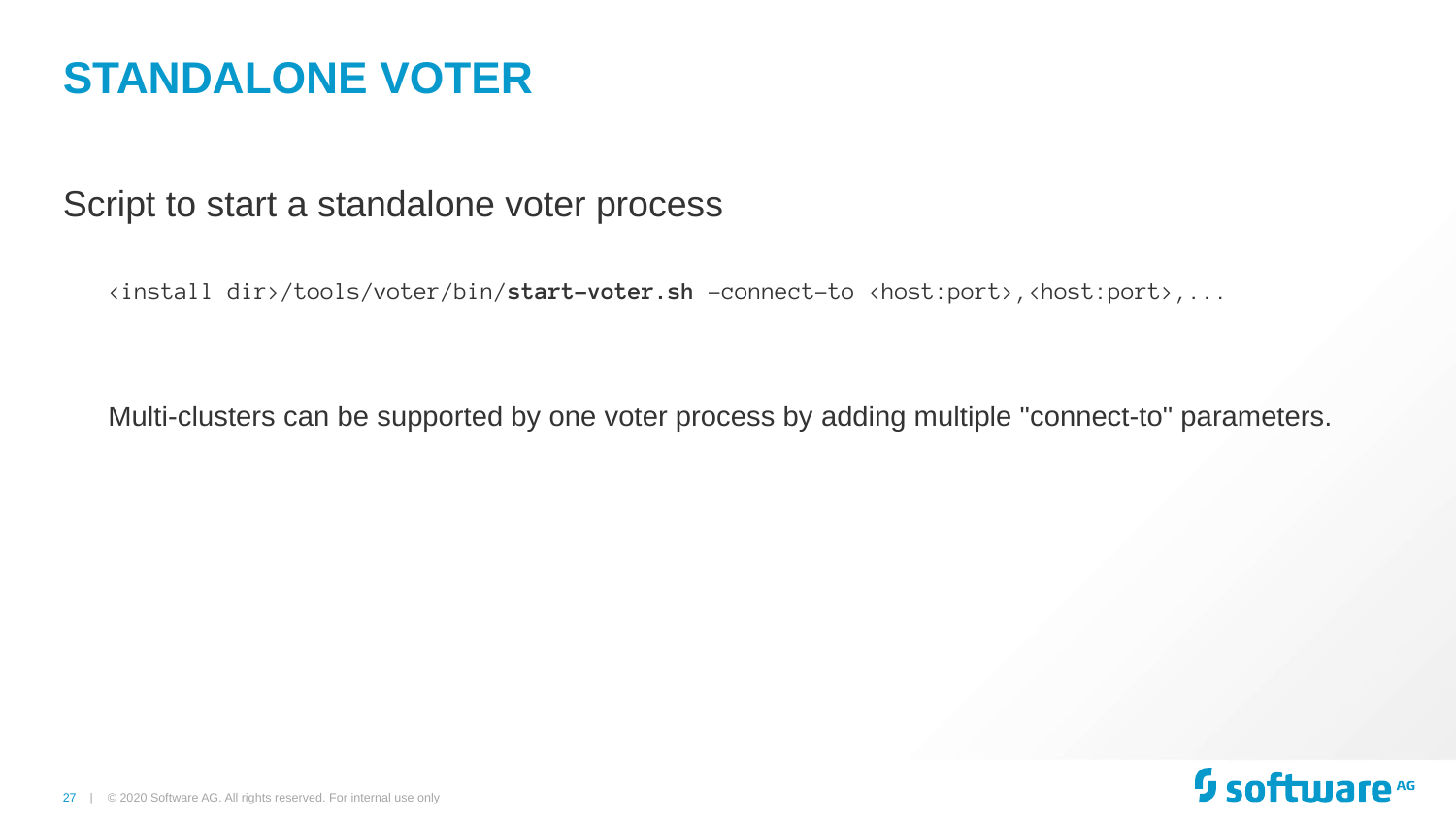

# STANDALONE VOTER

Script to start a standalone voter process

<install dir>/tools/voter/bin/start-voter.sh -connect-to <host:port>,<host:port>,...

Multi-clusters can be supported by one voter process by adding multiple "connect-to" parameters.

© 2020 Software AG. All rights reserved. For internal use only